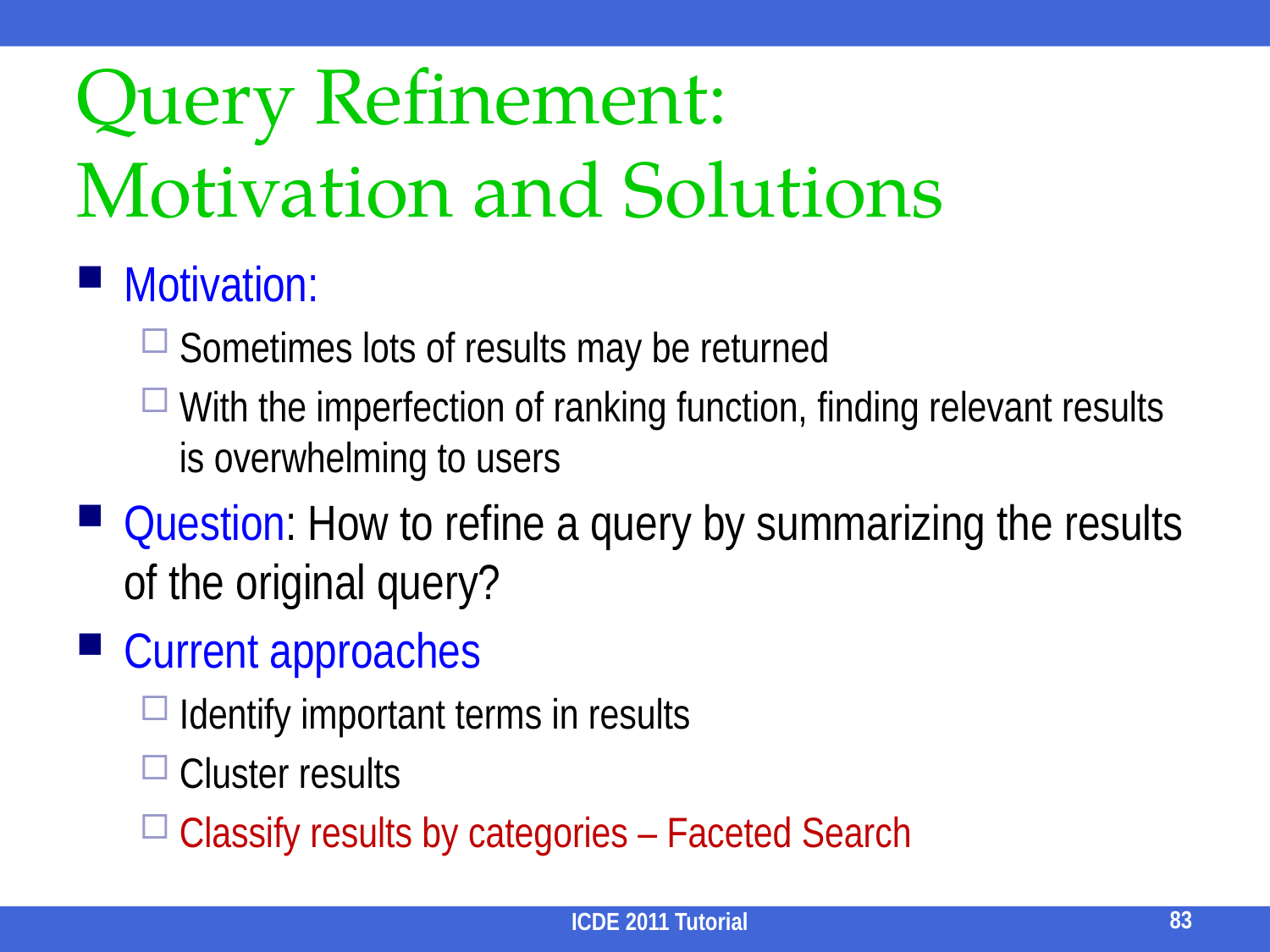

# Query Refinement: Motivation and Solutions
Motivation:
Sometimes lots of results may be returned
With the imperfection of ranking function, finding relevant results is overwhelming to users
Question: How to refine a query by summarizing the results of the original query?
Current approaches
Identify important terms in results
Cluster results
Classify results by categories – Faceted Search
83
ICDE 2011 Tutorial